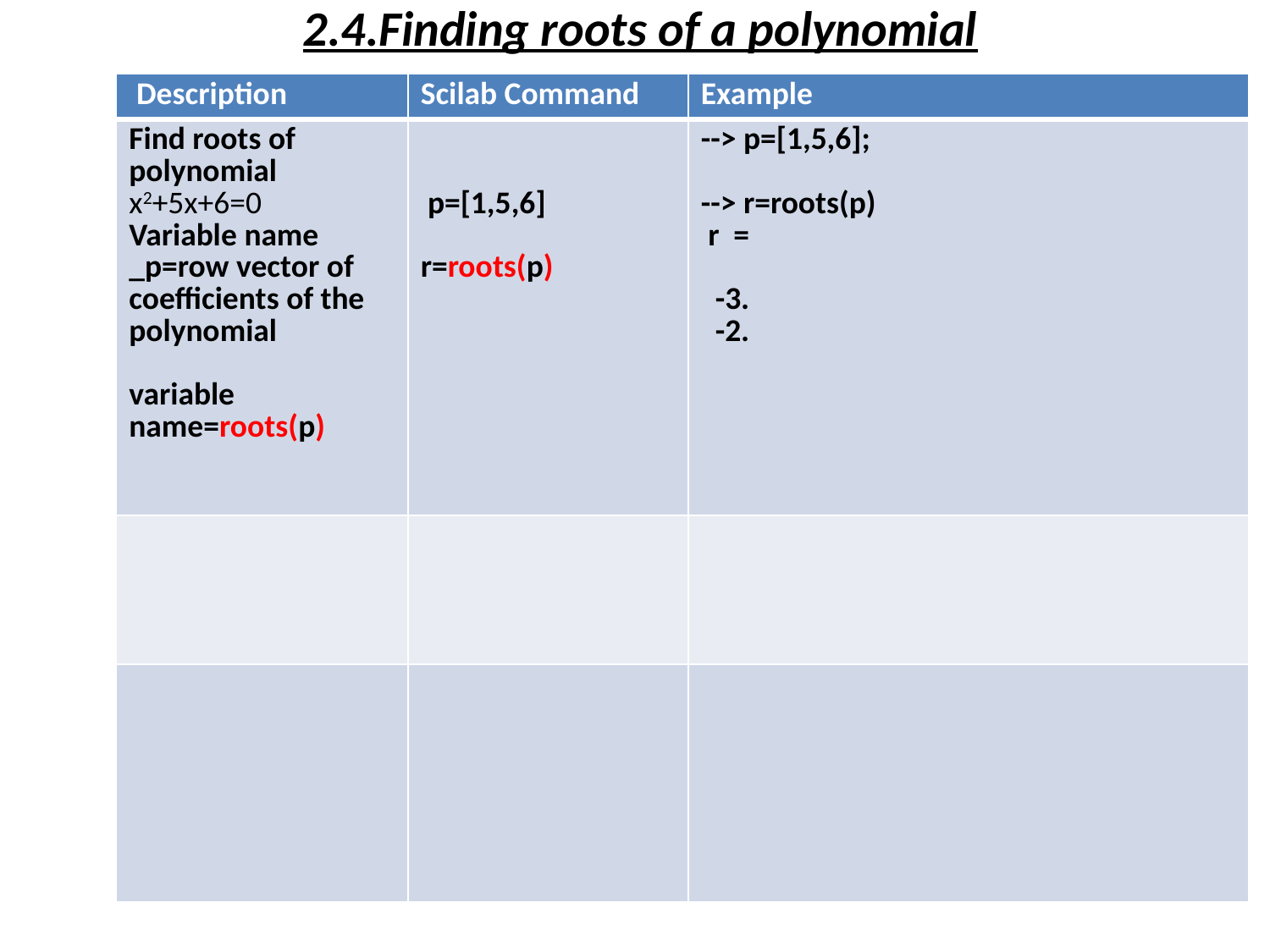

# 2.4.Finding roots of a polynomial
| Description | Scilab Command | Example |
| --- | --- | --- |
| Find roots of polynomial x2+5x+6=0 Variable name \_p=row vector of coefficients of the polynomial variable name=roots(p) | p=[1,5,6] r=roots(p) | --> p=[1,5,6]; --> r=roots(p) r = -3. -2. |
|  |  |  |
|  |  |  |